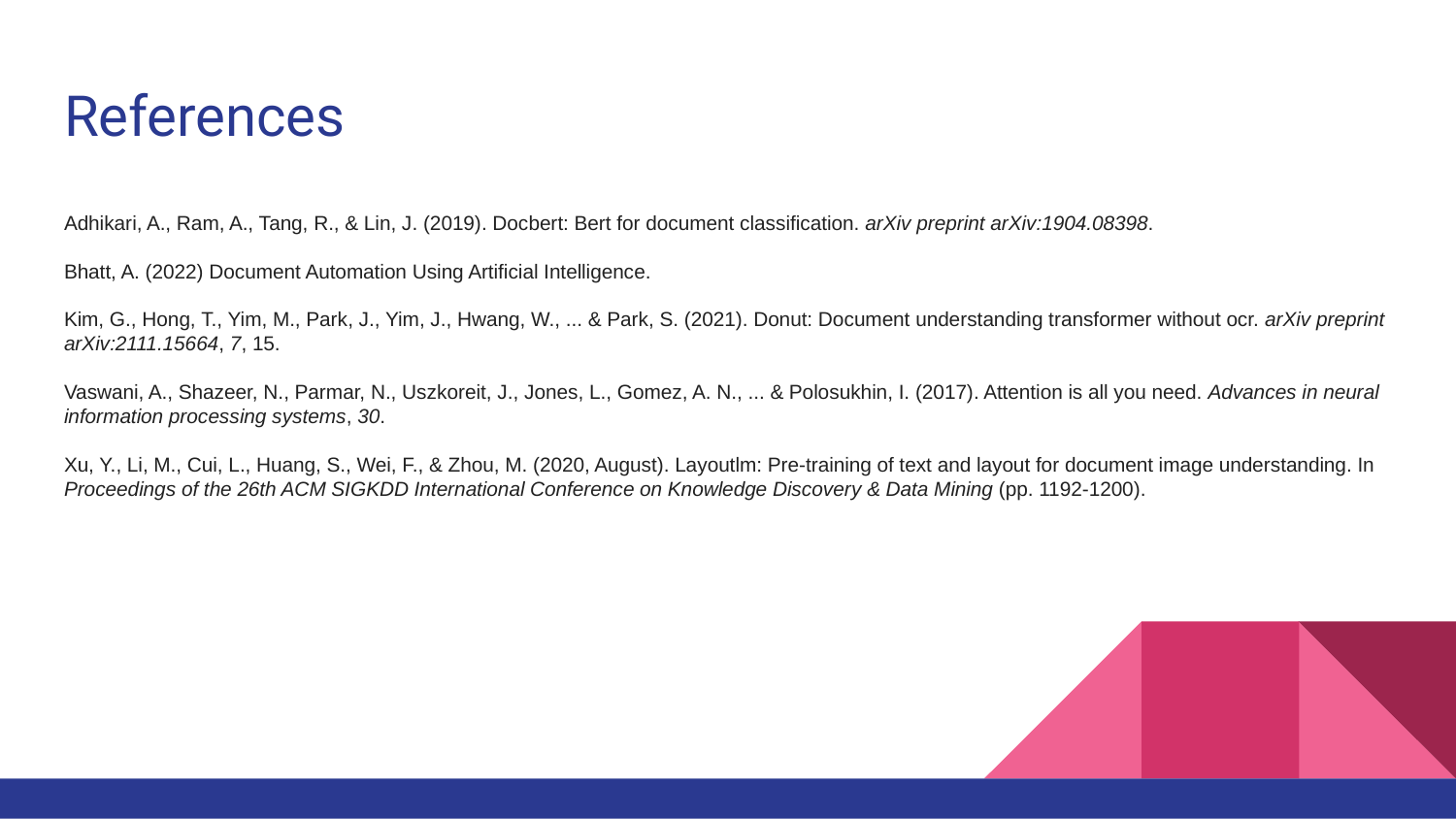

# References
Adhikari, A., Ram, A., Tang, R., & Lin, J. (2019). Docbert: Bert for document classification. arXiv preprint arXiv:1904.08398.

Bhatt, A. (2022) Document Automation Using Artificial Intelligence.

Kim, G., Hong, T., Yim, M., Park, J., Yim, J., Hwang, W., ... & Park, S. (2021). Donut: Document understanding transformer without ocr. arXiv preprint arXiv:2111.15664, 7, 15.

Vaswani, A., Shazeer, N., Parmar, N., Uszkoreit, J., Jones, L., Gomez, A. N., ... & Polosukhin, I. (2017). Attention is all you need. Advances in neural information processing systems, 30.

Xu, Y., Li, M., Cui, L., Huang, S., Wei, F., & Zhou, M. (2020, August). Layoutlm: Pre-training of text and layout for document image understanding. In Proceedings of the 26th ACM SIGKDD International Conference on Knowledge Discovery & Data Mining (pp. 1192-1200).